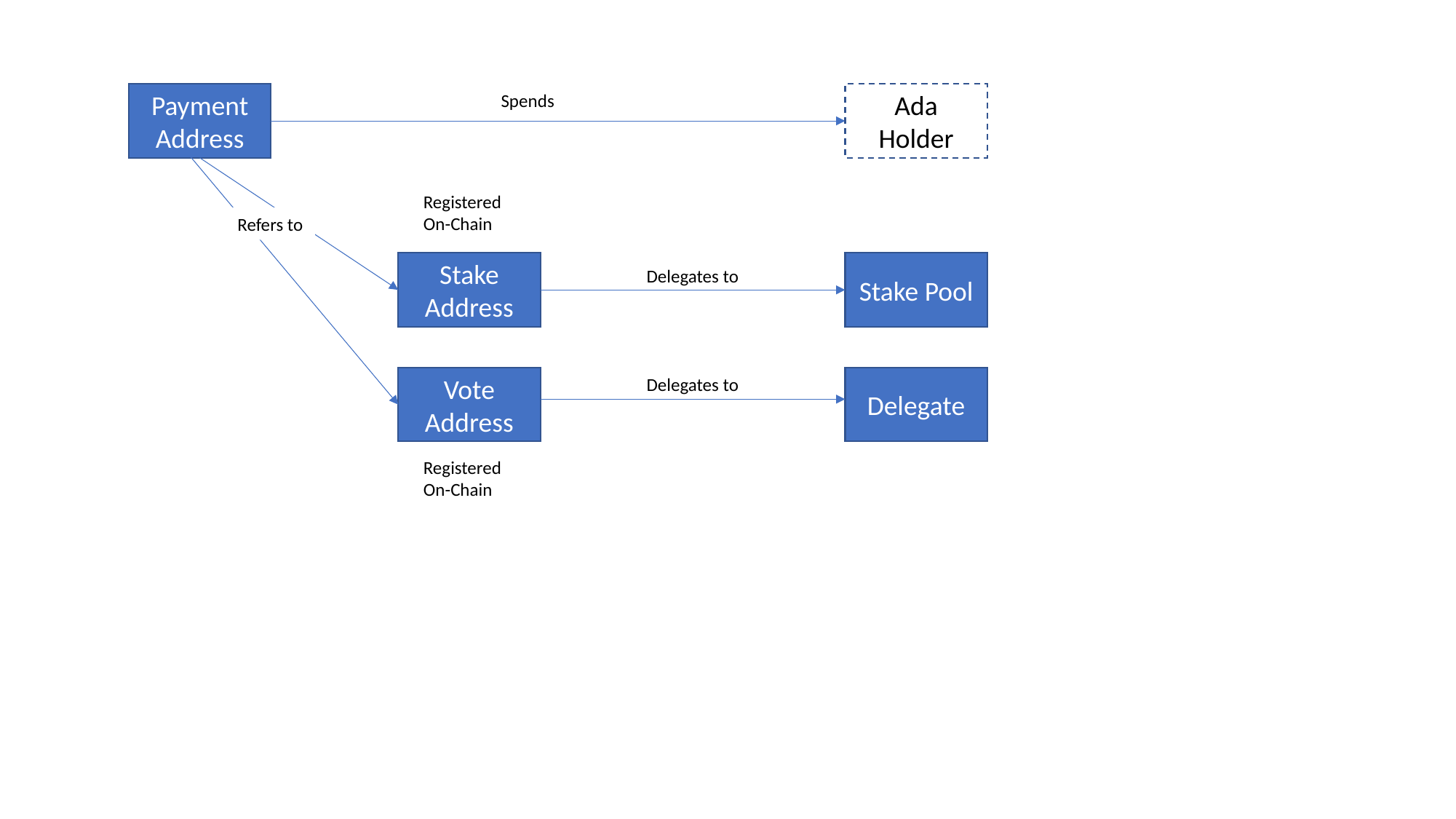

Spends
Payment
Address
Ada
Holder
Registered On-Chain
Refers to
Stake Address
Stake Pool
Delegates to
Delegates to
Vote Address
Delegate
Registered On-Chain